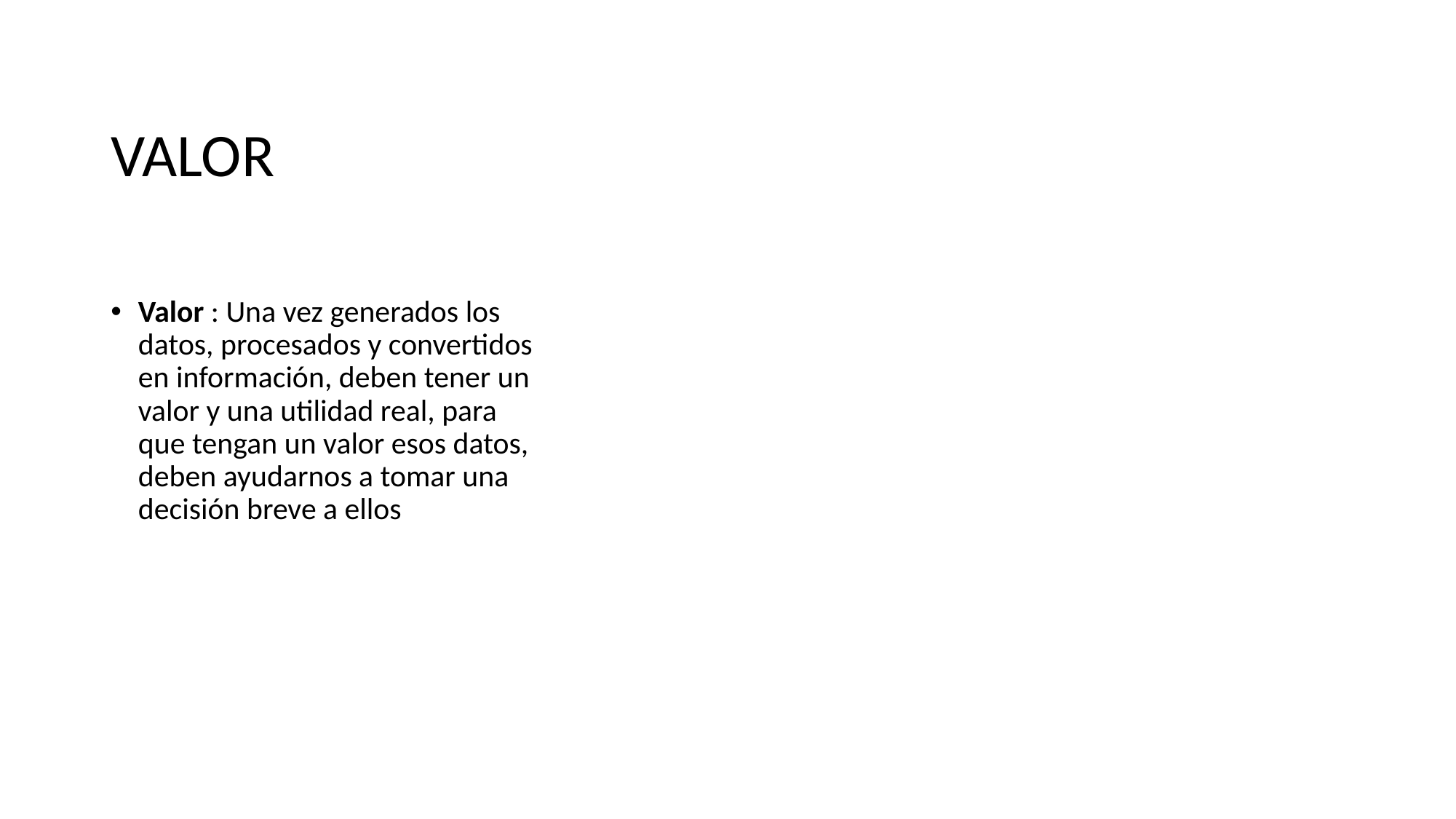

# VALOR
Valor : Una vez generados los datos, procesados y convertidos en información, deben tener un valor y una utilidad real, para que tengan un valor esos datos, deben ayudarnos a tomar una decisión breve a ellos

EDUARDO MARTÍN-SONSECA
LUIS FERNANDEZ CASTELO
1º DESARROLLO DE APLICACIONES MULTIPLATAFORMA